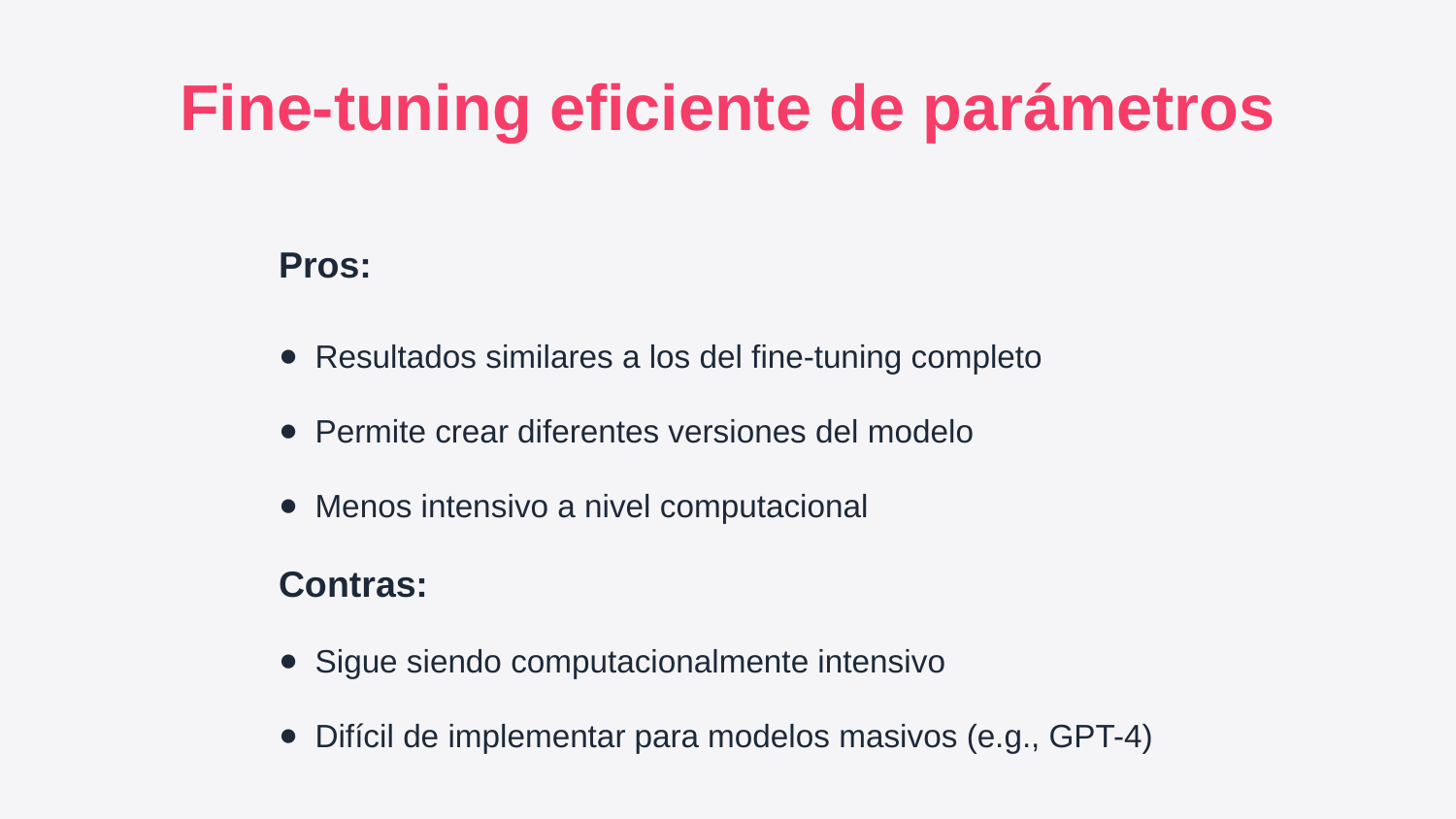

Fine-tuning eficiente de parámetros
Pros:

Resultados similares a los del fine-tuning completo
Permite crear diferentes versiones del modelo
Menos intensivo a nivel computacional
Contras:
Sigue siendo computacionalmente intensivo
Difícil de implementar para modelos masivos (e.g., GPT-4)